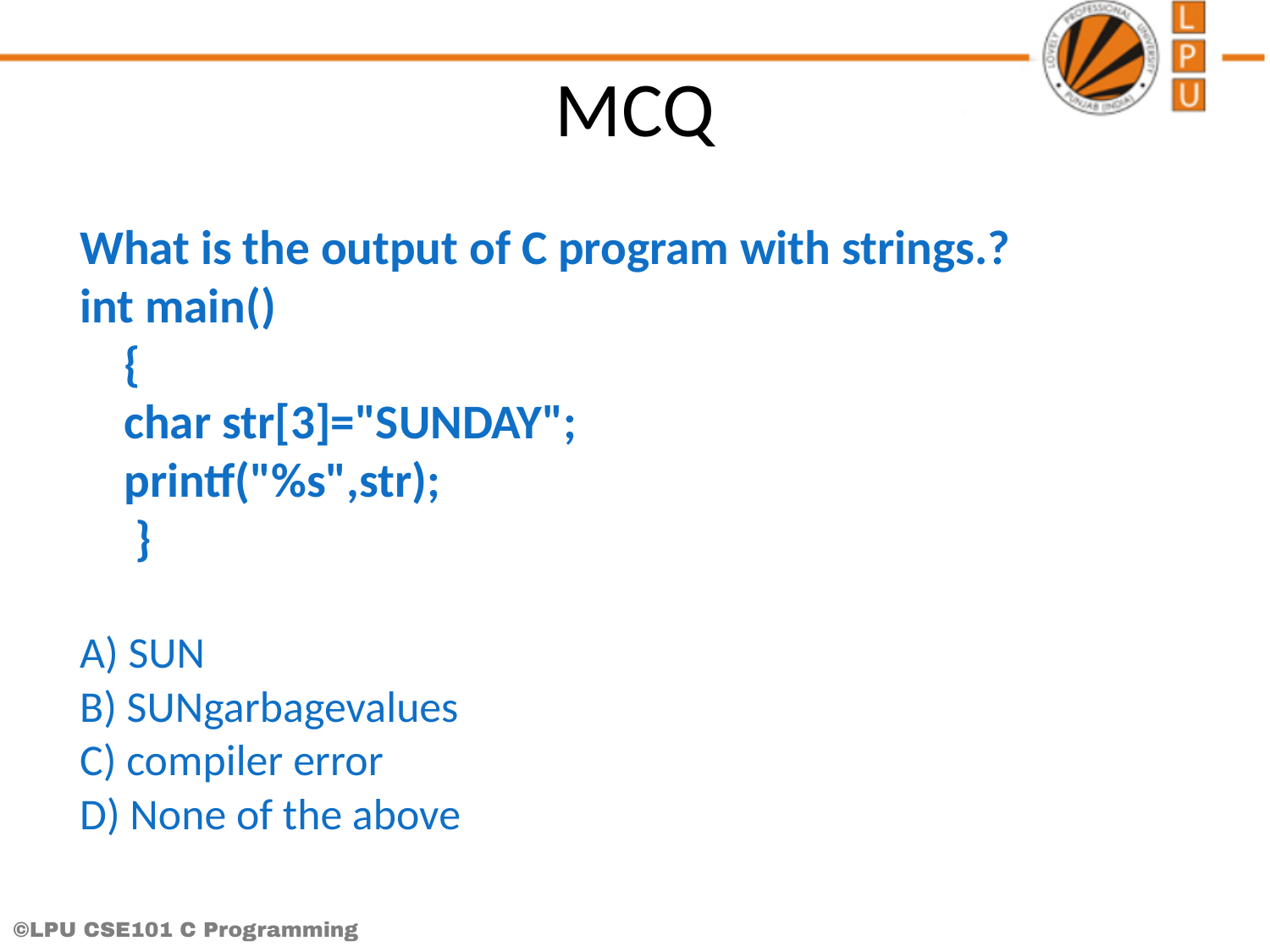

# MCQ
What is the output of C program with strings.?
int main()
    {
    char str[3]="SUNDAY";
    printf("%s",str);
     }

A) SUN
B) SUNgarbagevalues
C) compiler error
D) None of the above